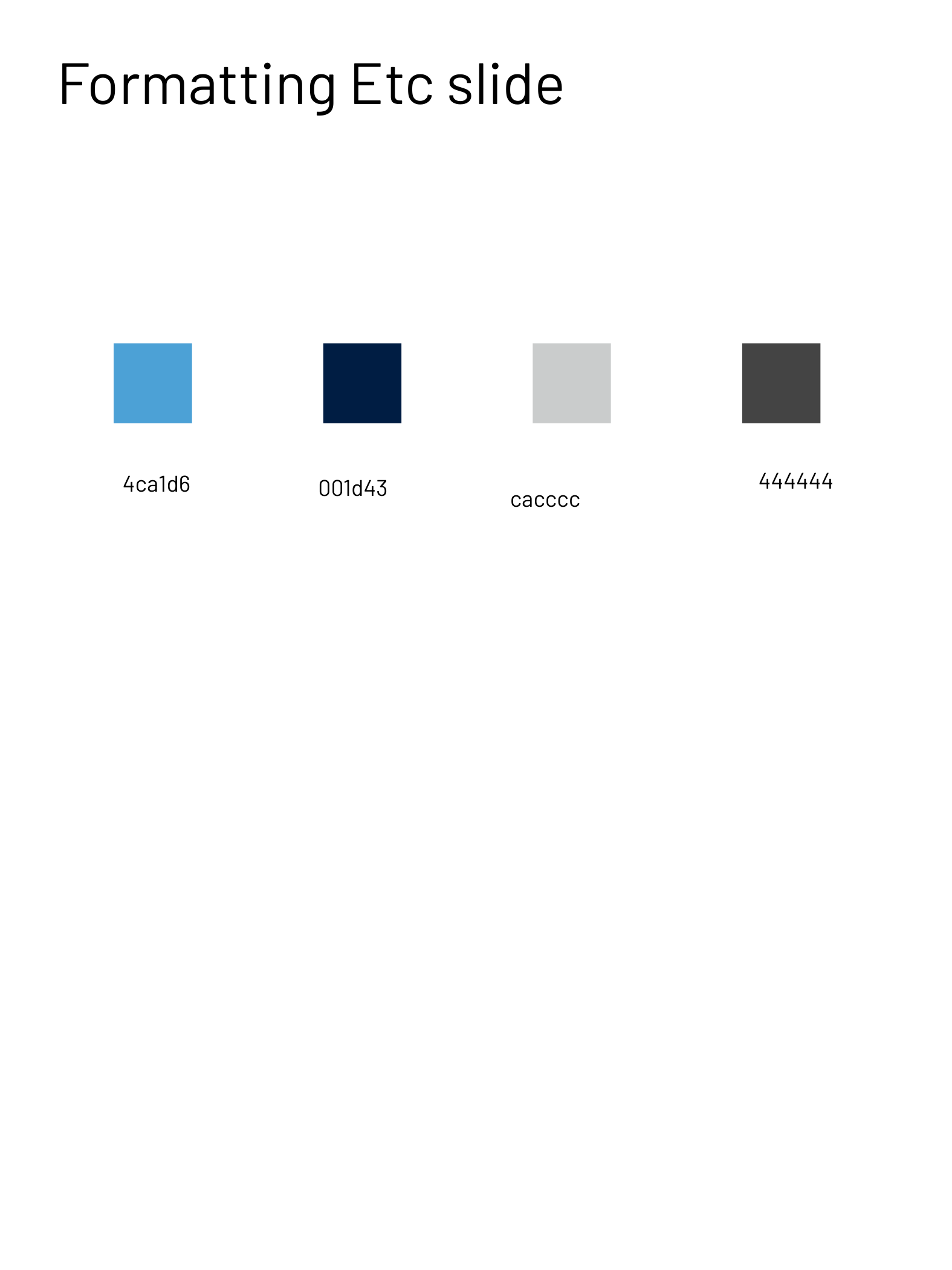

# Formatting Etc slide

444444
4ca1d6
001d43
cacccc